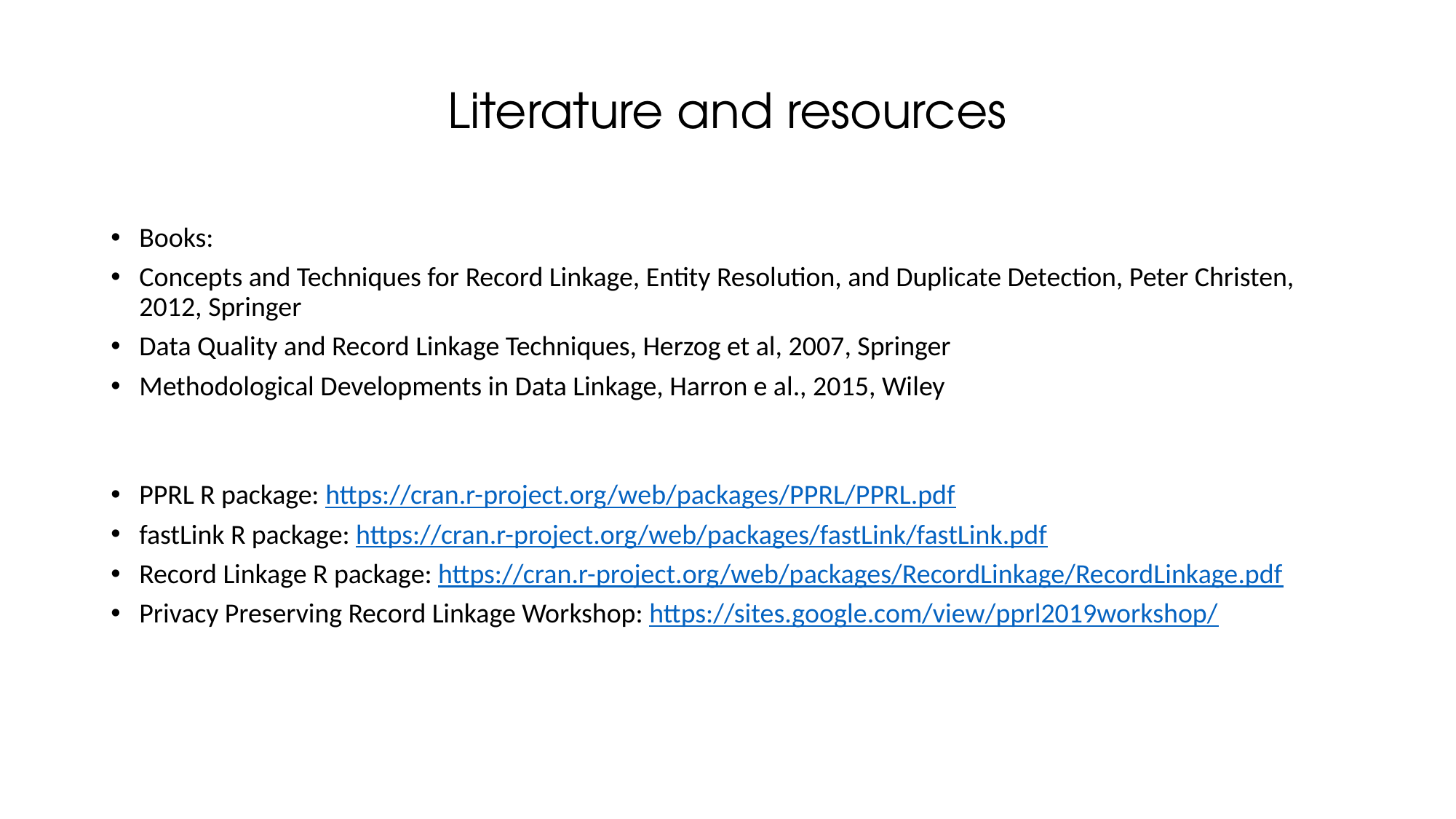

# Literature and resources

Books:
Concepts and Techniques for Record Linkage, Entity Resolution, and Duplicate Detection, Peter Christen, 2012, Springer
Data Quality and Record Linkage Techniques, Herzog et al, 2007, Springer
Methodological Developments in Data Linkage, Harron e al., 2015, Wiley

PPRL R package: https://cran.r-project.org/web/packages/PPRL/PPRL.pdf
fastLink R package: https://cran.r-project.org/web/packages/fastLink/fastLink.pdf
Record Linkage R package: https://cran.r-project.org/web/packages/RecordLinkage/RecordLinkage.pdf
Privacy Preserving Record Linkage Workshop: https://sites.google.com/view/pprl2019workshop/